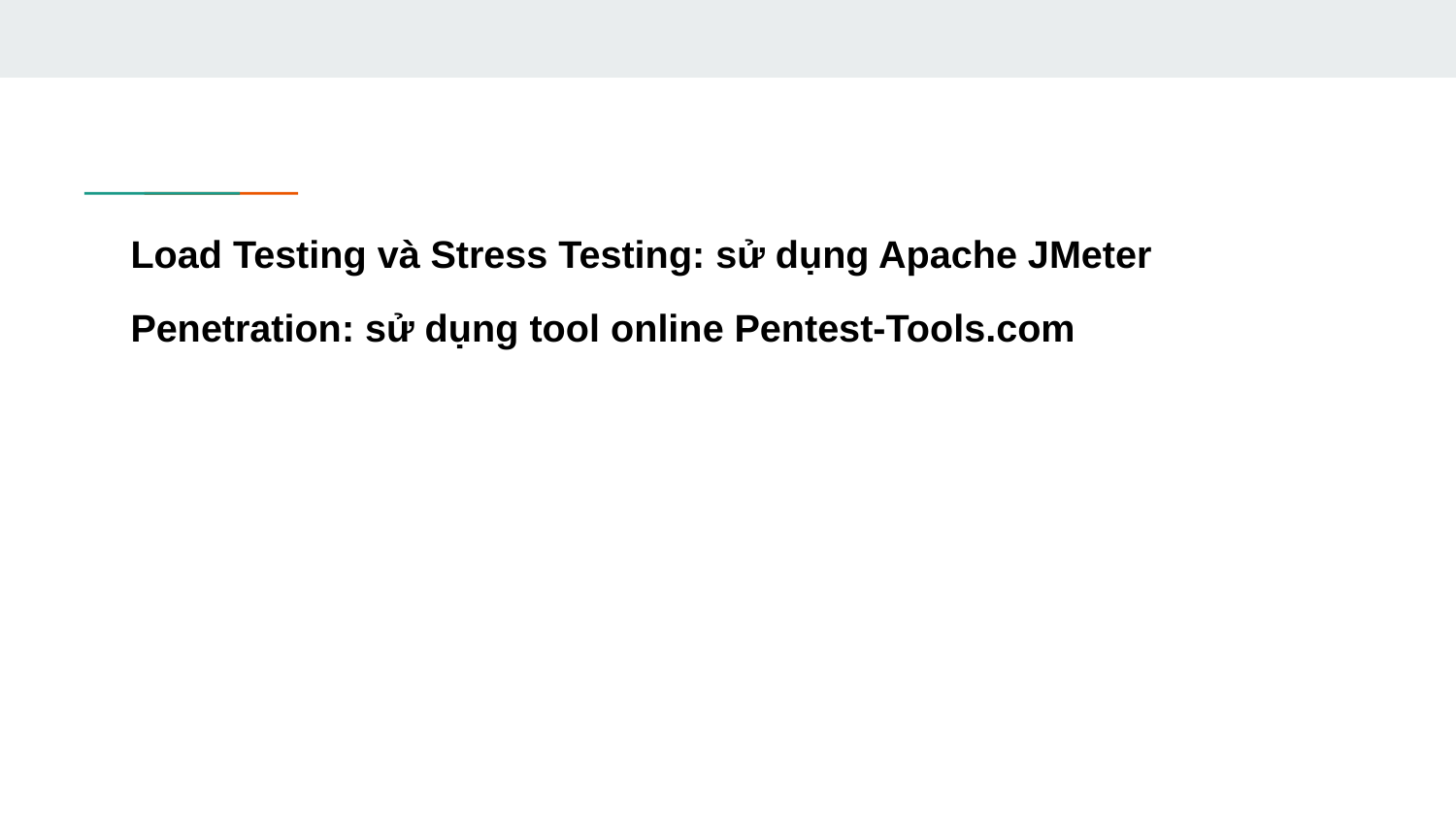

Load Testing và Stress Testing: sử dụng Apache JMeter
Penetration: sử dụng tool online Pentest-Tools.com